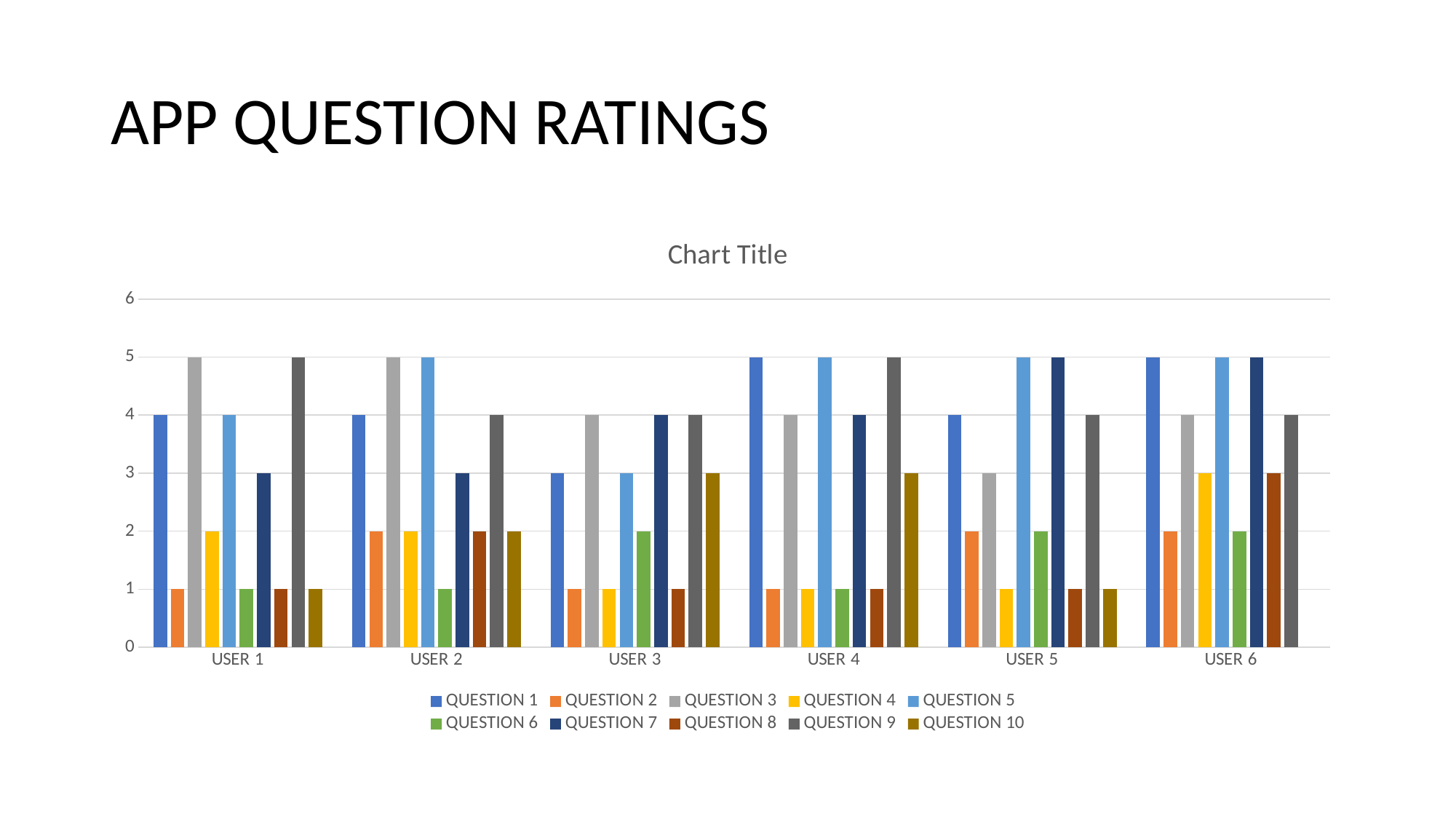

# APP QUESTION RATINGS

### Chart:

| Category | QUESTION 1 | QUESTION 2 | QUESTION 3 | QUESTION 4 | QUESTION 5 | QUESTION 6 | QUESTION 7 | QUESTION 8 | QUESTION 9 | QUESTION 10 |
|---|---|---|---|---|---|---|---|---|---|---|
| USER 1 | 4.0 | 1.0 | 5.0 | 2.0 | 4.0 | 1.0 | 3.0 | 1.0 | 5.0 | 1.0 |
| USER 2 | 4.0 | 2.0 | 5.0 | 2.0 | 5.0 | 1.0 | 3.0 | 2.0 | 4.0 | 2.0 |
| USER 3 | 3.0 | 1.0 | 4.0 | 1.0 | 3.0 | 2.0 | 4.0 | 1.0 | 4.0 | 3.0 |
| USER 4 | 5.0 | 1.0 | 4.0 | 1.0 | 5.0 | 1.0 | 4.0 | 1.0 | 5.0 | 3.0 |
| USER 5 | 4.0 | 2.0 | 3.0 | 1.0 | 5.0 | 2.0 | 5.0 | 1.0 | 4.0 | 1.0 |
| USER 6 | 5.0 | 2.0 | 4.0 | 3.0 | 5.0 | 2.0 | 5.0 | 3.0 | 4.0 | None |